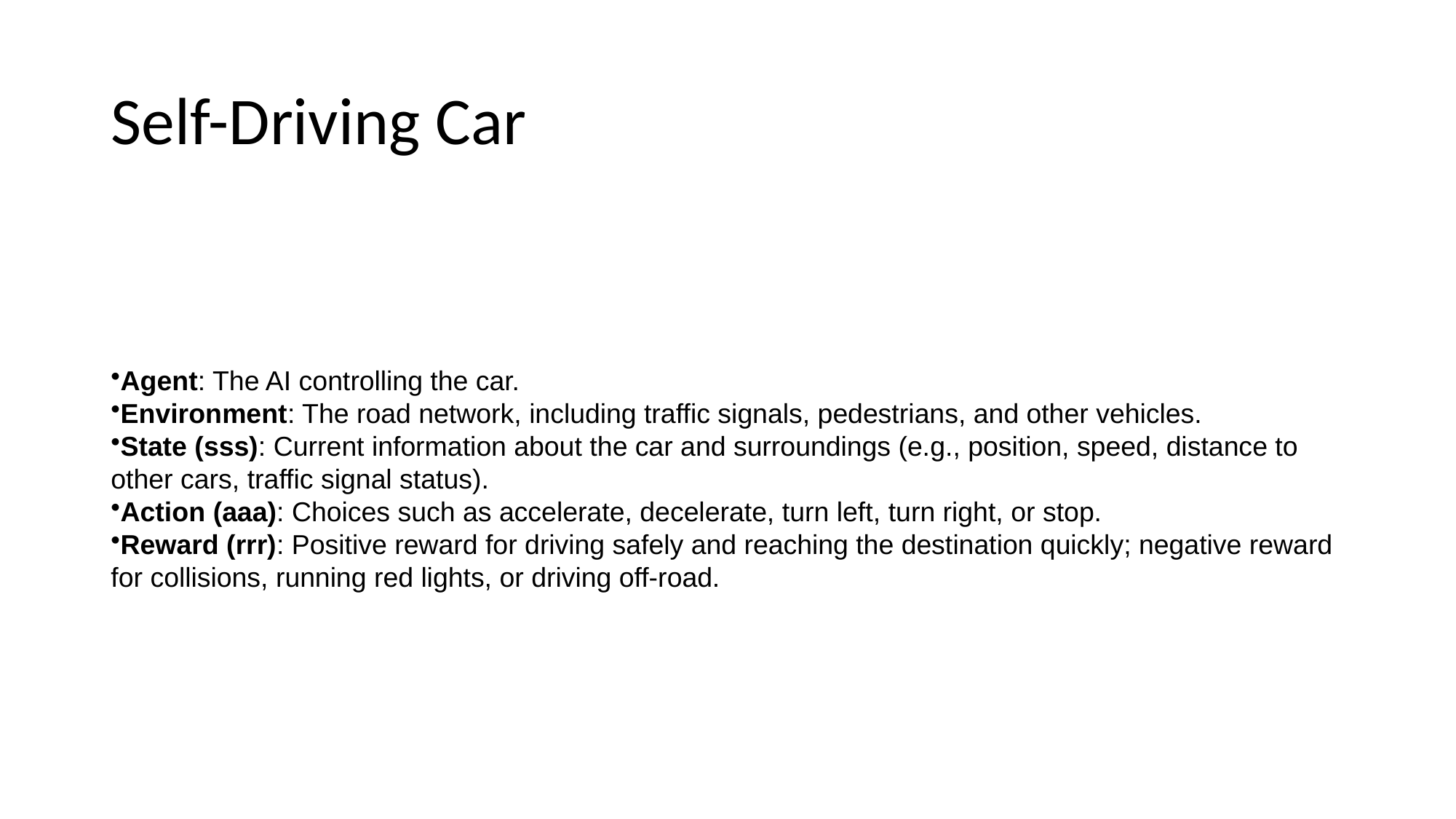

# Self-Driving Car
Agent: The AI controlling the car.
Environment: The road network, including traffic signals, pedestrians, and other vehicles.
State (sss): Current information about the car and surroundings (e.g., position, speed, distance to other cars, traffic signal status).
Action (aaa): Choices such as accelerate, decelerate, turn left, turn right, or stop.
Reward (rrr): Positive reward for driving safely and reaching the destination quickly; negative reward for collisions, running red lights, or driving off-road.